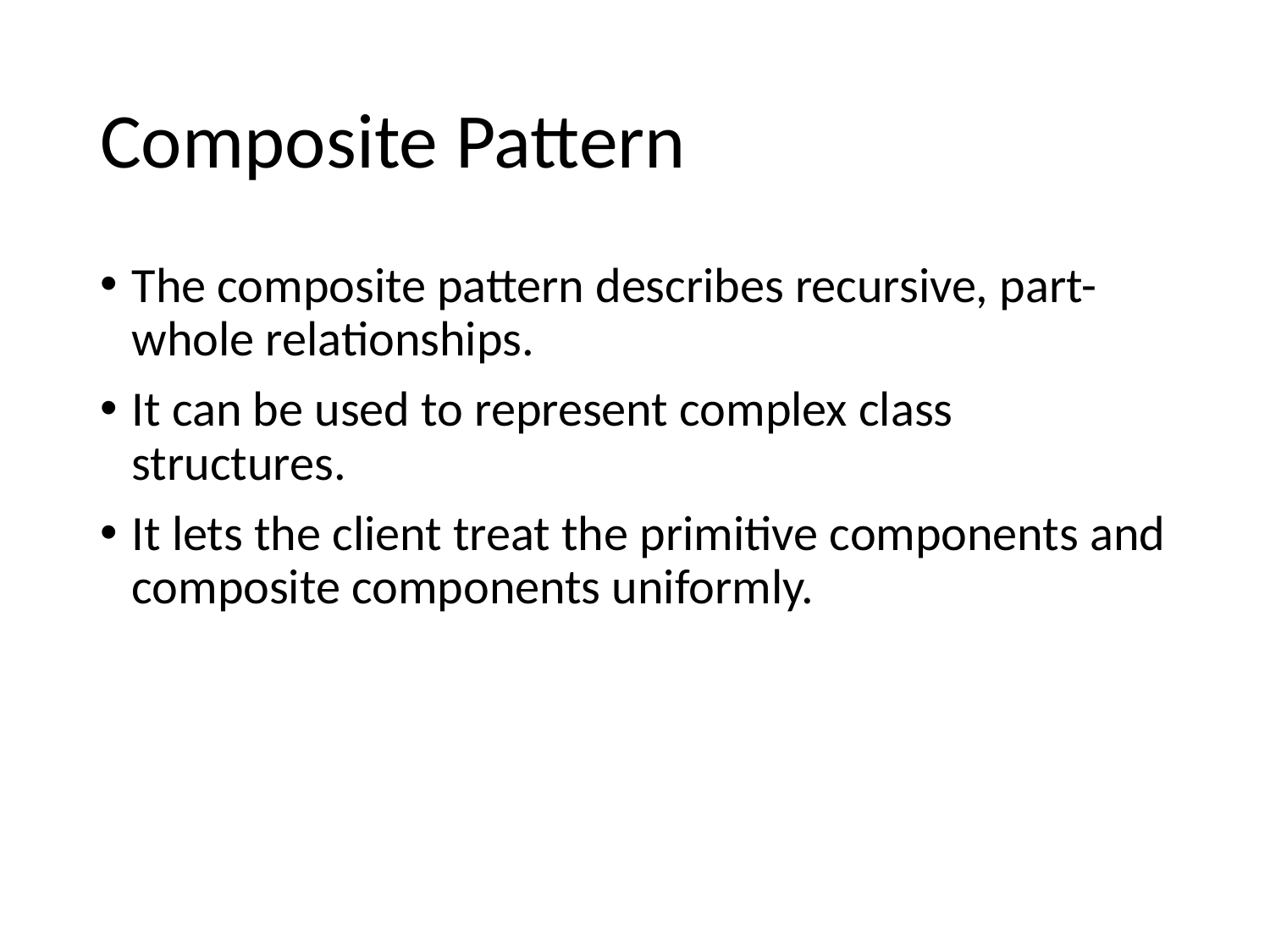

# Composite Pattern
The composite pattern describes recursive, part-whole relationships.
It can be used to represent complex class structures.
It lets the client treat the primitive components and composite components uniformly.